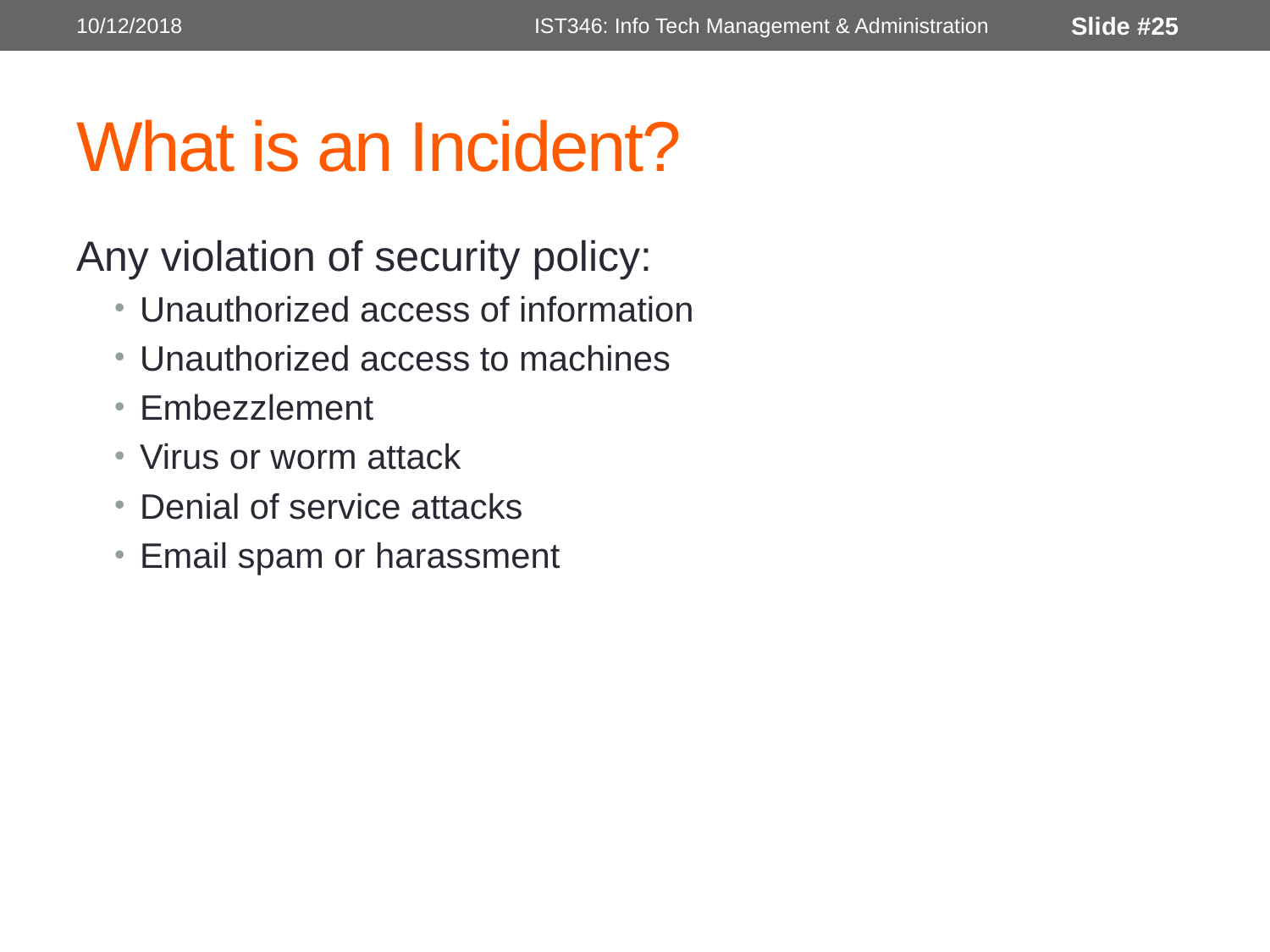

10/12/2018
Slide #25
IST346: Info Tech Management & Administration
# What is an Incident?
Any violation of security policy:
Unauthorized access of information
Unauthorized access to machines
Embezzlement
Virus or worm attack
Denial of service attacks
Email spam or harassment